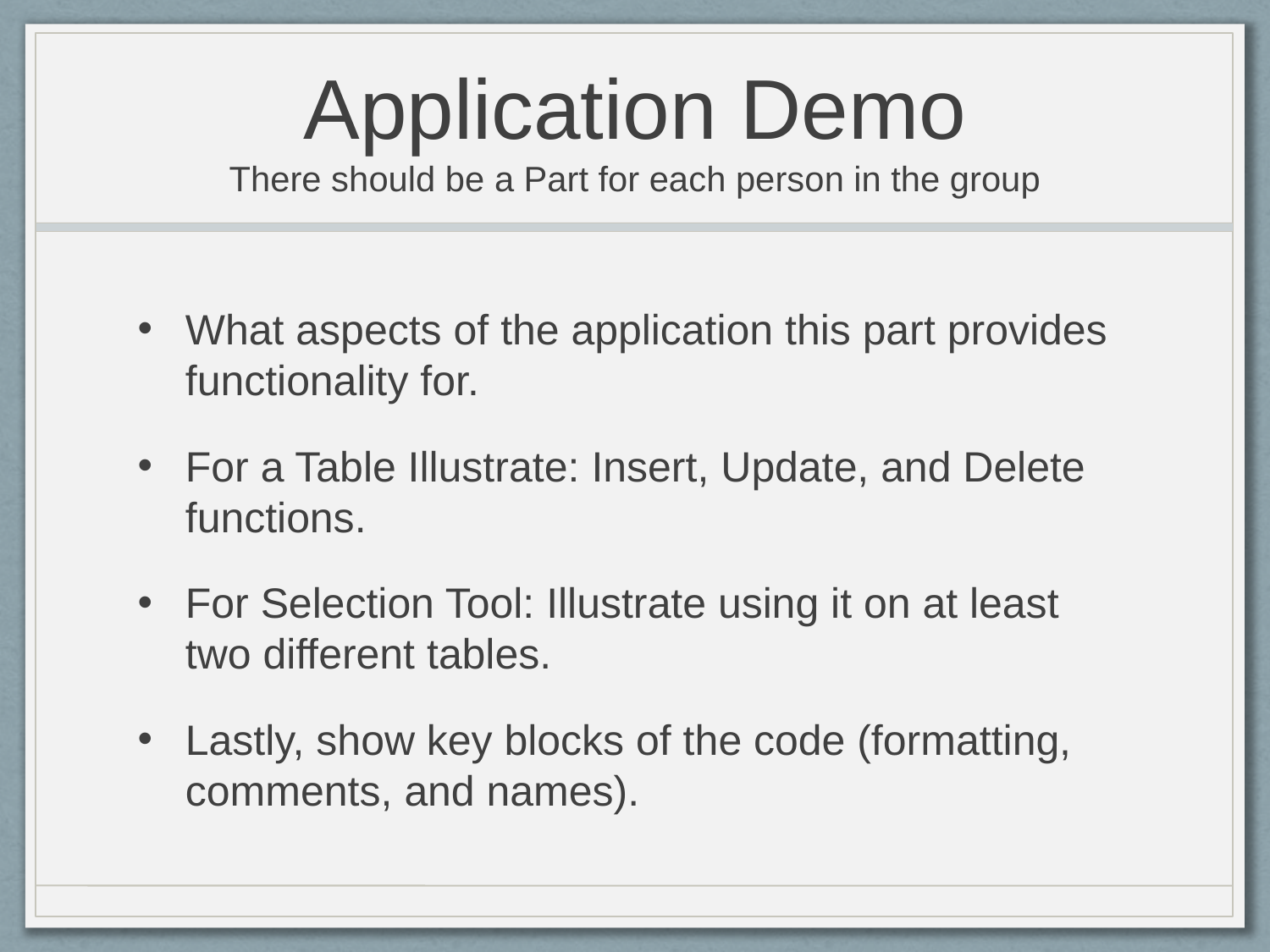

# Application Demo There should be a Part for each person in the group
What aspects of the application this part provides functionality for.
For a Table Illustrate: Insert, Update, and Delete functions.
For Selection Tool: Illustrate using it on at least two different tables.
Lastly, show key blocks of the code (formatting, comments, and names).